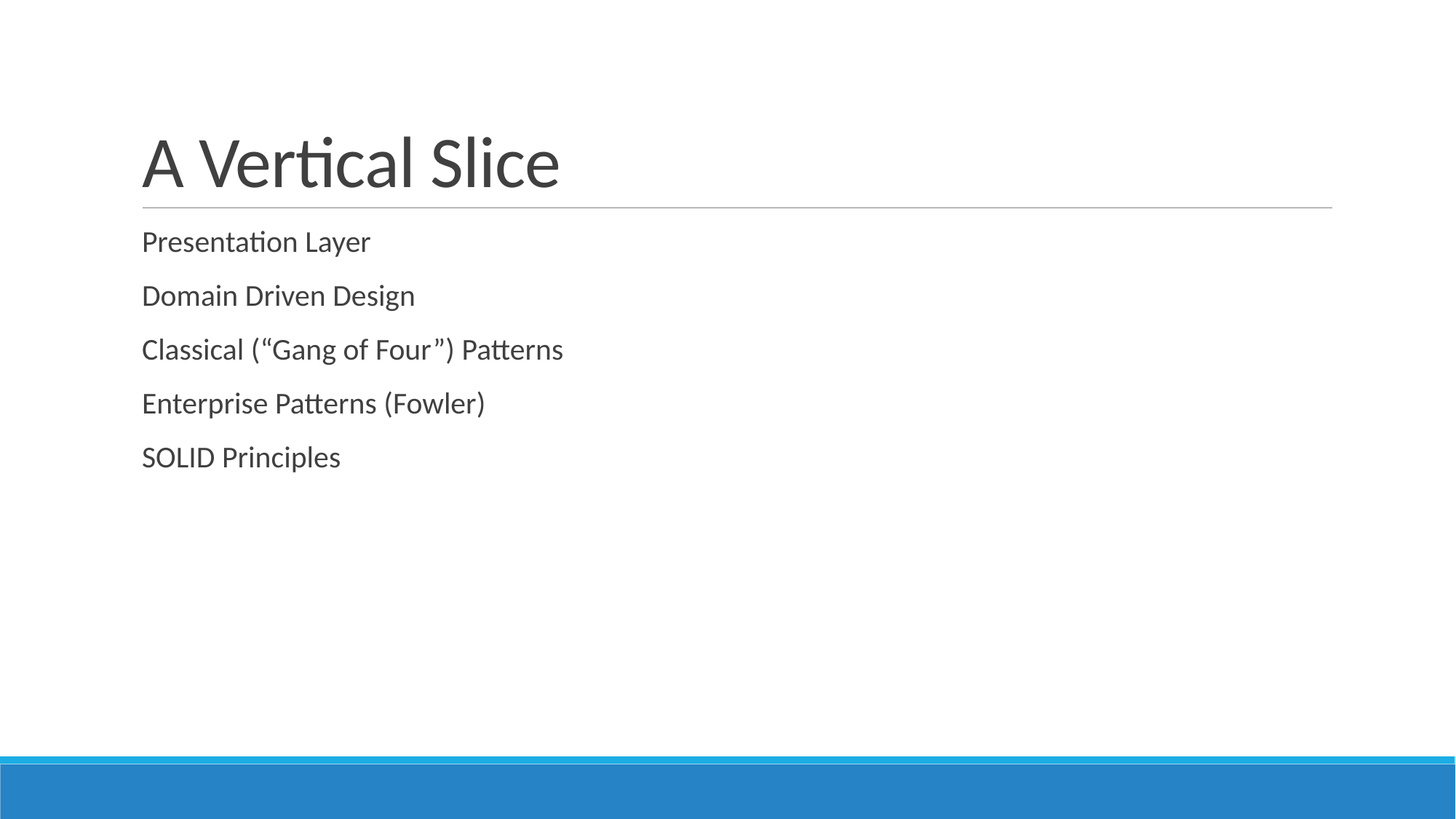

# A Vertical Slice
Presentation Layer
Domain Driven Design
Classical (“Gang of Four”) Patterns
Enterprise Patterns (Fowler)
SOLID Principles